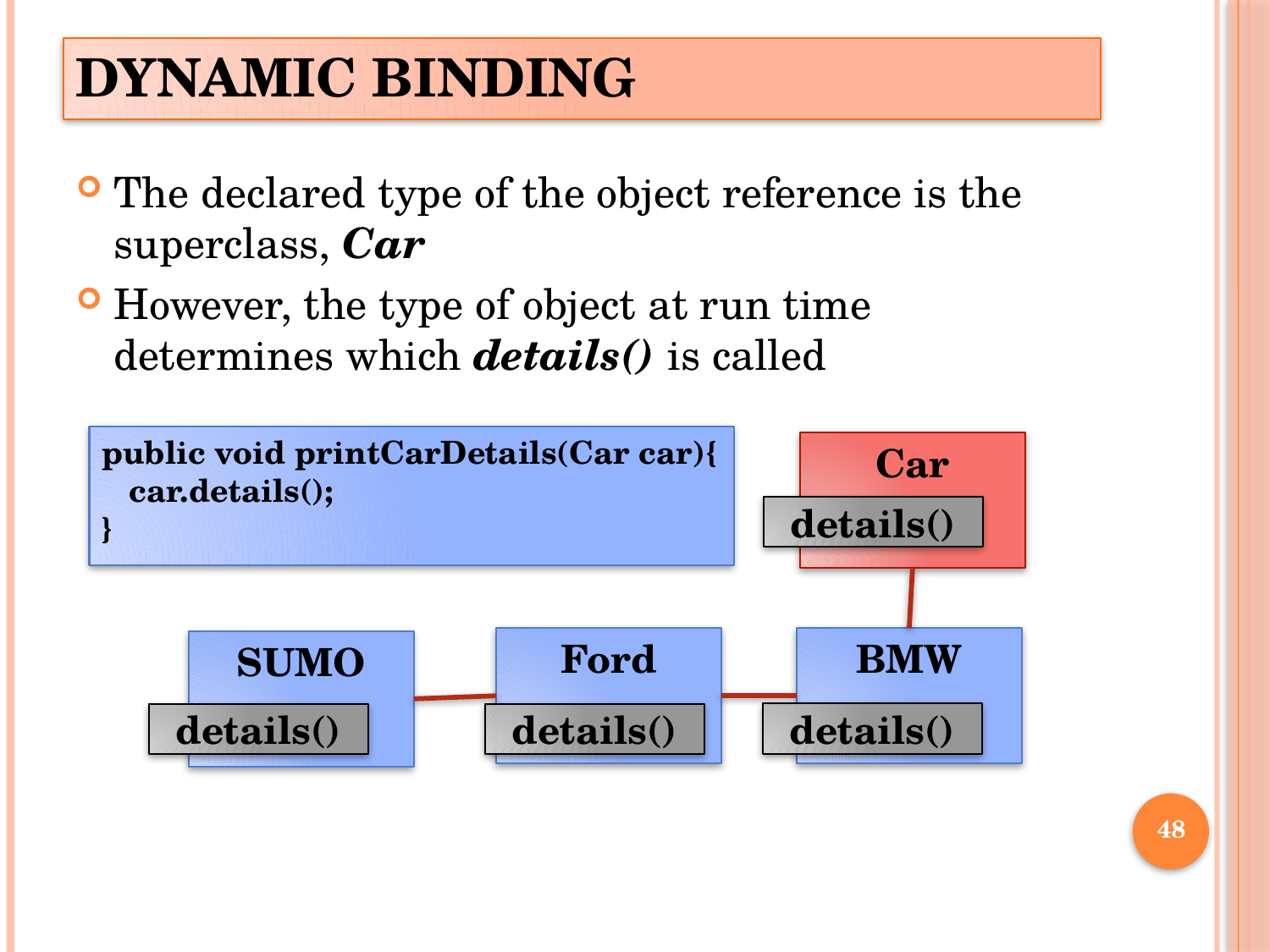

# Dynamic Binding
The declared type of the object reference is the superclass, Car
However, the type of object at run time determines which details() is called
public void printCarDetails(Car car){
   car.details();
}
Car
details()
BMW
Ford
SUMO
details()
details()
details()
48